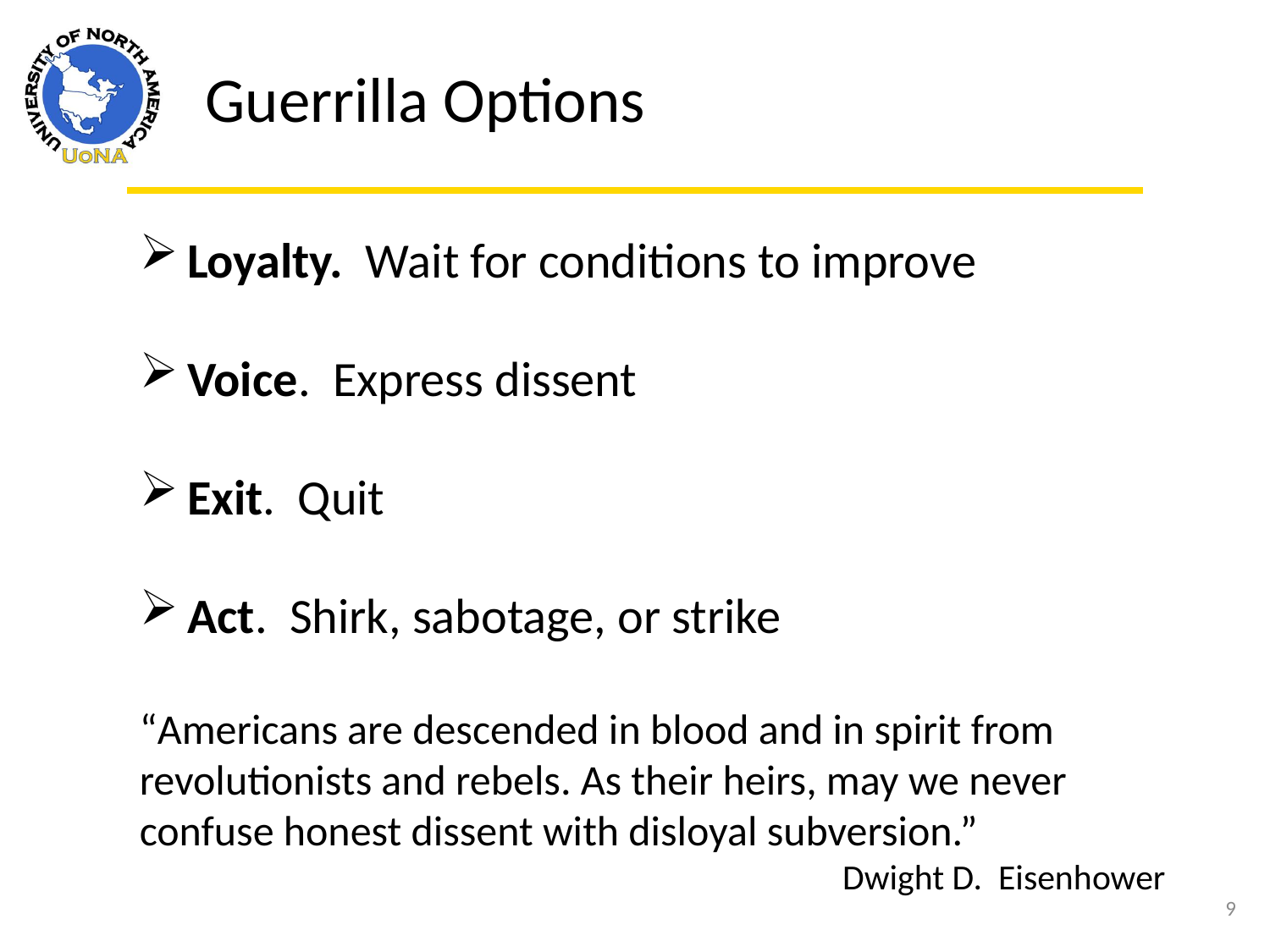

Guerrilla Options
Loyalty.  Wait for conditions to improve
Voice.  Express dissent
Exit.  Quit
Act.  Shirk, sabotage, or strike

“Americans are descended in blood and in spirit from revolutionists and rebels. As their heirs, may we never confuse honest dissent with disloyal subversion.”
Dwight D.  Eisenhower

9